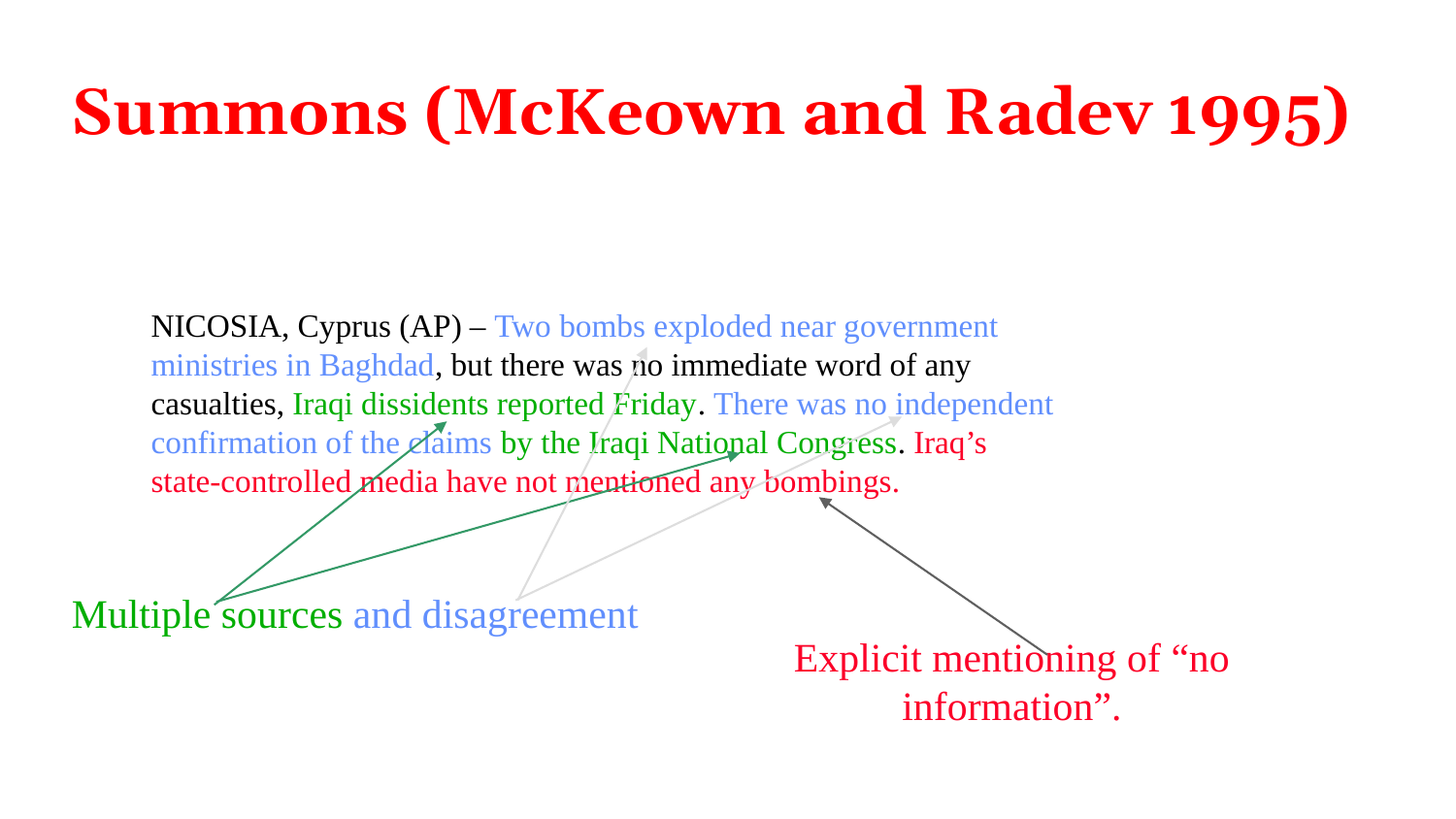

# Summons (McKeown and Radev 1995)
NICOSIA, Cyprus (AP) – Two bombs exploded near government
ministries in Baghdad, but there was no immediate word of any
casualties, Iraqi dissidents reported Friday. There was no independent
confirmation of the claims by the Iraqi National Congress. Iraq’s
state-controlled media have not mentioned any bombings.

Multiple sources and disagreement

Explicit mentioning of “no information”.